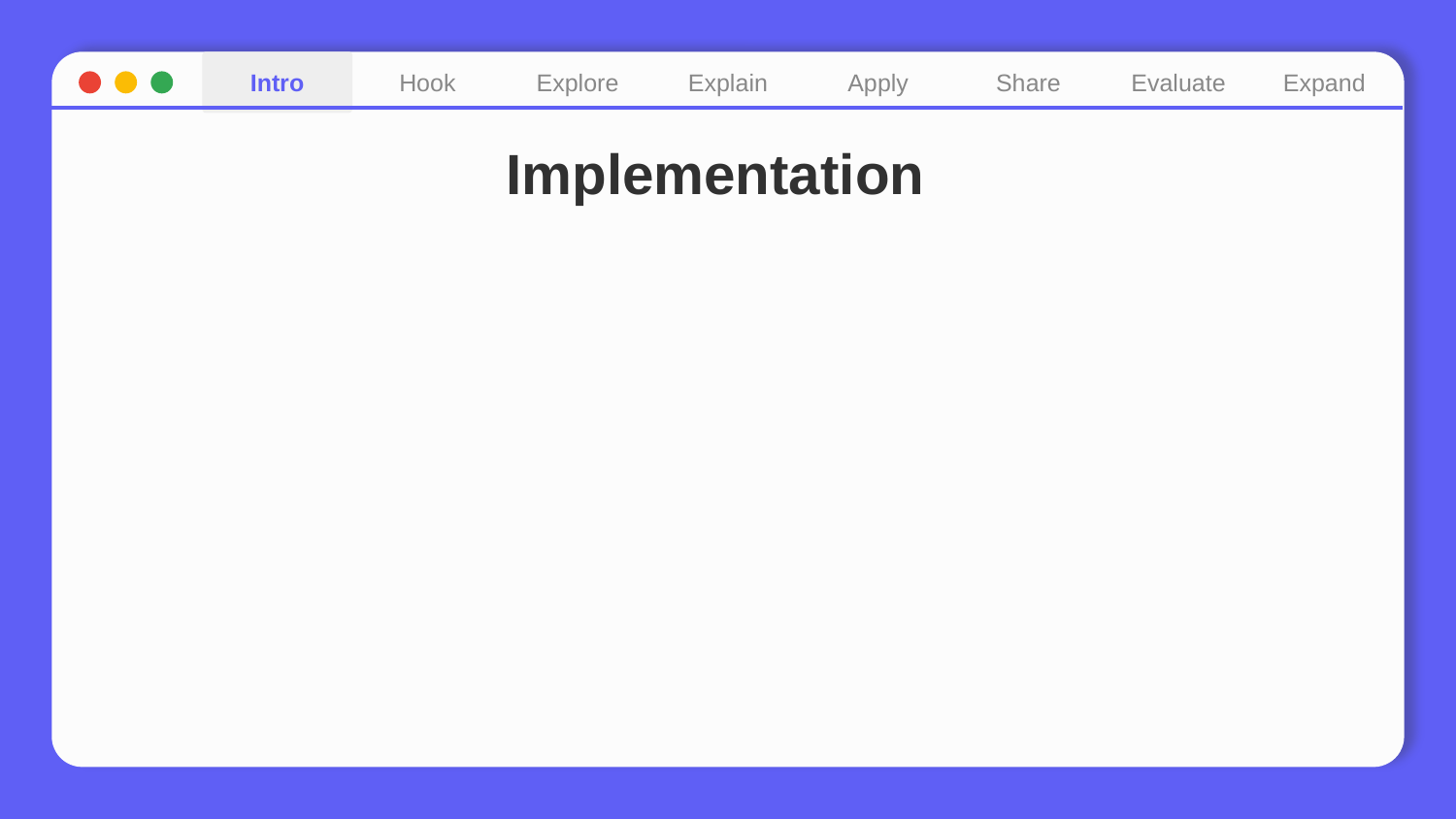

Intro
Hook
Explore
Explain
Apply
Share
Evaluate
Expand

# Implementation